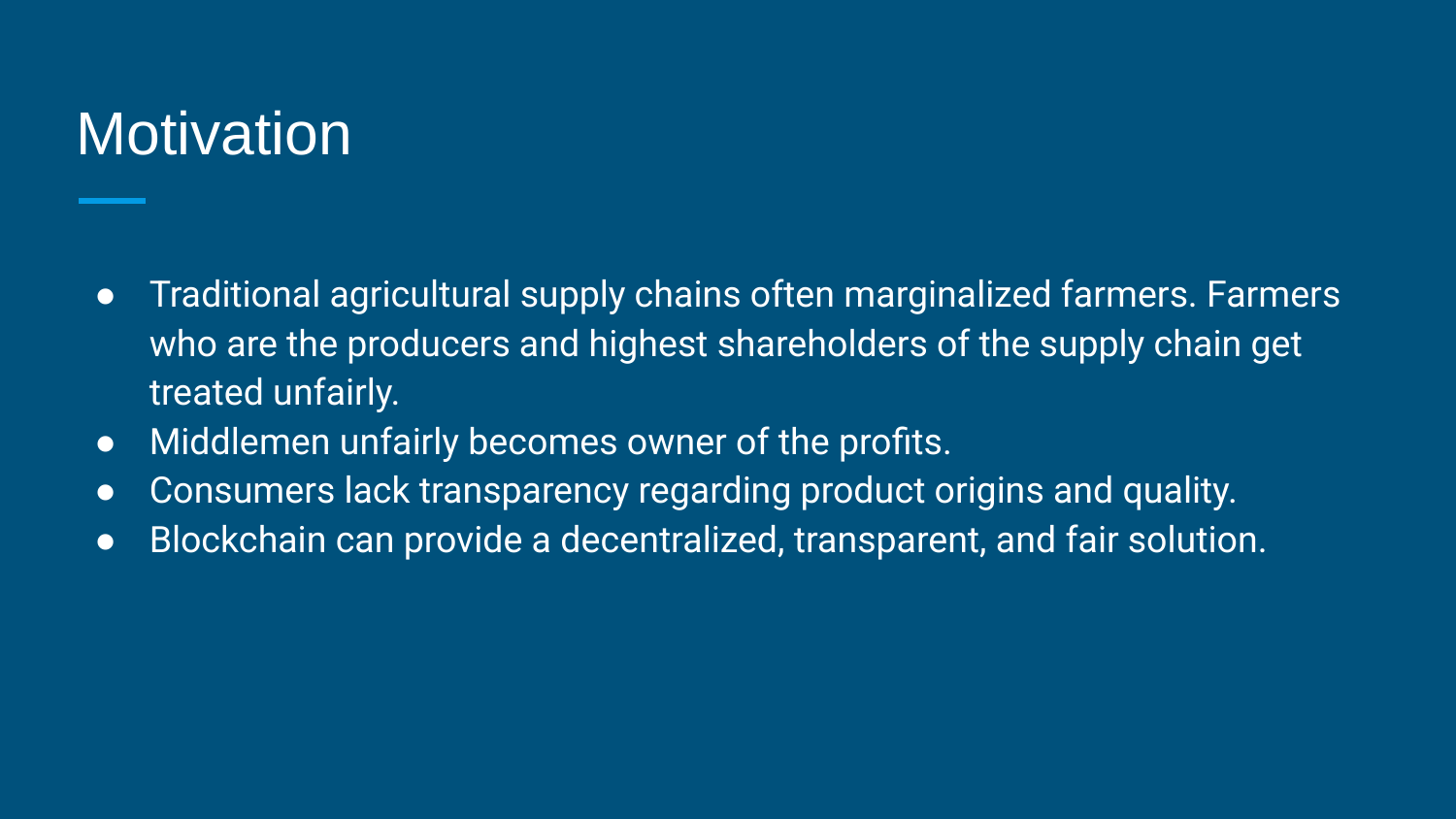

# Motivation
Traditional agricultural supply chains often marginalized farmers. Farmers who are the producers and highest shareholders of the supply chain get treated unfairly.
Middlemen unfairly becomes owner of the profits.
Consumers lack transparency regarding product origins and quality.
Blockchain can provide a decentralized, transparent, and fair solution.